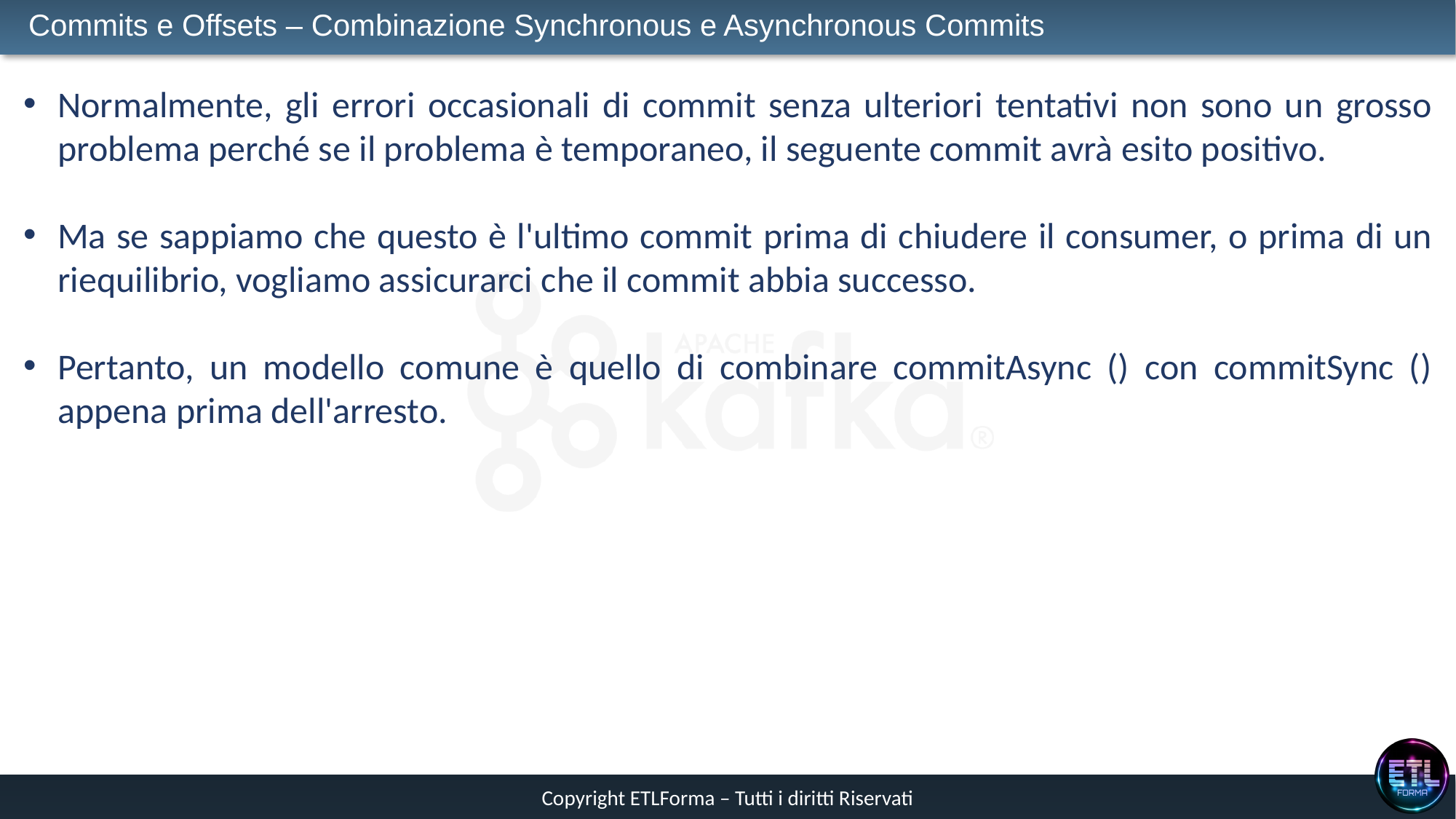

# Commits e Offsets – Combinazione Synchronous e Asynchronous Commits
Normalmente, gli errori occasionali di commit senza ulteriori tentativi non sono un grosso problema perché se il problema è temporaneo, il seguente commit avrà esito positivo.

Ma se sappiamo che questo è l'ultimo commit prima di chiudere il consumer, o prima di un riequilibrio, vogliamo assicurarci che il commit abbia successo.

Pertanto, un modello comune è quello di combinare commitAsync () con commitSync () appena prima dell'arresto.